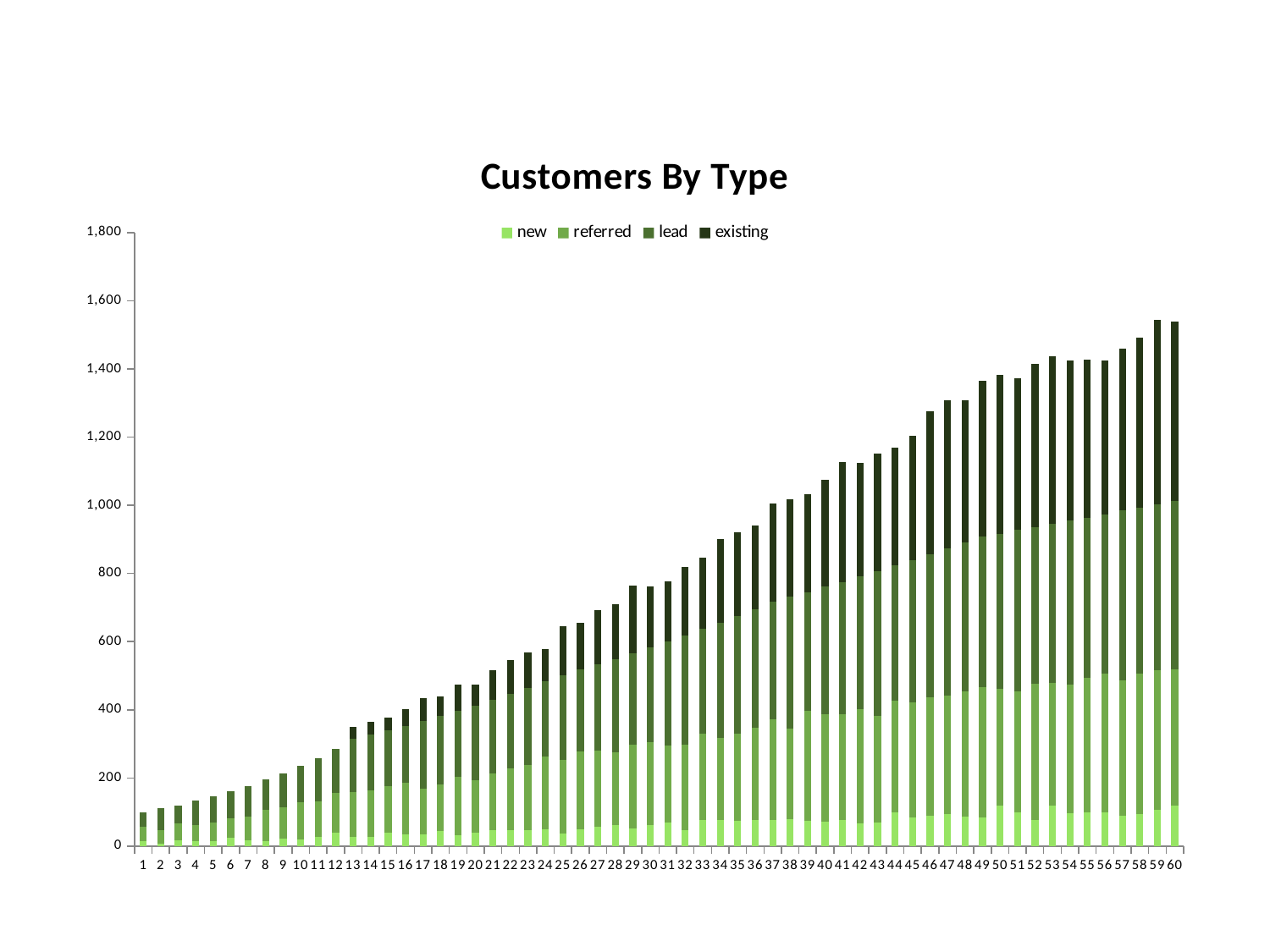

### Chart: Customers By Type

| Category | new | referred | lead | existing |
|---|---|---|---|---|
| 1 | 14.0 | 42.0 | 44.0 | 0.0 |
| 2 | 8.0 | 40.0 | 63.0 | 0.0 |
| 3 | 16.0 | 51.0 | 53.0 | 0.0 |
| 4 | 15.0 | 48.0 | 70.0 | 0.0 |
| 5 | 14.0 | 56.0 | 77.0 | 0.0 |
| 6 | 25.0 | 56.0 | 80.0 | 0.0 |
| 7 | 18.0 | 68.0 | 91.0 | 0.0 |
| 8 | 14.0 | 92.0 | 89.0 | 0.0 |
| 9 | 22.0 | 91.0 | 101.0 | 0.0 |
| 10 | 19.0 | 109.0 | 108.0 | 0.0 |
| 11 | 27.0 | 105.0 | 127.0 | 0.0 |
| 12 | 40.0 | 117.0 | 128.0 | 0.0 |
| 13 | 27.0 | 131.0 | 156.0 | 35.0 |
| 14 | 27.0 | 136.0 | 164.0 | 38.0 |
| 15 | 40.0 | 135.0 | 164.0 | 37.0 |
| 16 | 35.0 | 150.0 | 168.0 | 48.0 |
| 17 | 34.0 | 135.0 | 198.0 | 67.0 |
| 18 | 44.0 | 138.0 | 200.0 | 58.0 |
| 19 | 33.0 | 170.0 | 194.0 | 76.0 |
| 20 | 40.0 | 153.0 | 220.0 | 61.0 |
| 21 | 47.0 | 167.0 | 216.0 | 86.0 |
| 22 | 46.0 | 183.0 | 217.0 | 101.0 |
| 23 | 46.0 | 193.0 | 226.0 | 102.0 |
| 24 | 49.0 | 215.0 | 219.0 | 95.0 |
| 25 | 38.0 | 216.0 | 248.0 | 144.0 |
| 26 | 49.0 | 228.0 | 241.0 | 138.0 |
| 27 | 56.0 | 225.0 | 252.0 | 160.0 |
| 28 | 63.0 | 213.0 | 273.0 | 160.0 |
| 29 | 52.0 | 245.0 | 269.0 | 198.0 |
| 30 | 63.0 | 242.0 | 277.0 | 179.0 |
| 31 | 70.0 | 226.0 | 304.0 | 177.0 |
| 32 | 48.0 | 250.0 | 320.0 | 201.0 |
| 33 | 76.0 | 255.0 | 306.0 | 209.0 |
| 34 | 77.0 | 241.0 | 337.0 | 246.0 |
| 35 | 75.0 | 256.0 | 344.0 | 246.0 |
| 36 | 76.0 | 271.0 | 349.0 | 245.0 |
| 37 | 77.0 | 294.0 | 345.0 | 289.0 |
| 38 | 79.0 | 265.0 | 387.0 | 287.0 |
| 39 | 75.0 | 322.0 | 348.0 | 287.0 |
| 40 | 72.0 | 314.0 | 375.0 | 314.0 |
| 41 | 77.0 | 310.0 | 388.0 | 352.0 |
| 42 | 68.0 | 335.0 | 388.0 | 333.0 |
| 43 | 70.0 | 311.0 | 426.0 | 344.0 |
| 44 | 99.0 | 328.0 | 396.0 | 347.0 |
| 45 | 84.0 | 338.0 | 417.0 | 364.0 |
| 46 | 89.0 | 348.0 | 419.0 | 419.0 |
| 47 | 94.0 | 348.0 | 432.0 | 434.0 |
| 48 | 86.0 | 369.0 | 435.0 | 419.0 |
| 49 | 83.0 | 384.0 | 442.0 | 456.0 |
| 50 | 119.0 | 343.0 | 455.0 | 465.0 |
| 51 | 99.0 | 355.0 | 473.0 | 445.0 |
| 52 | 76.0 | 401.0 | 459.0 | 478.0 |
| 53 | 120.0 | 360.0 | 466.0 | 491.0 |
| 54 | 97.0 | 377.0 | 481.0 | 470.0 |
| 55 | 98.0 | 395.0 | 471.0 | 462.0 |
| 56 | 100.0 | 405.0 | 469.0 | 451.0 |
| 57 | 88.0 | 398.0 | 498.0 | 475.0 |
| 58 | 93.0 | 413.0 | 488.0 | 497.0 |
| 59 | 106.0 | 411.0 | 487.0 | 540.0 |
| 60 | 119.0 | 399.0 | 495.0 | 525.0 |